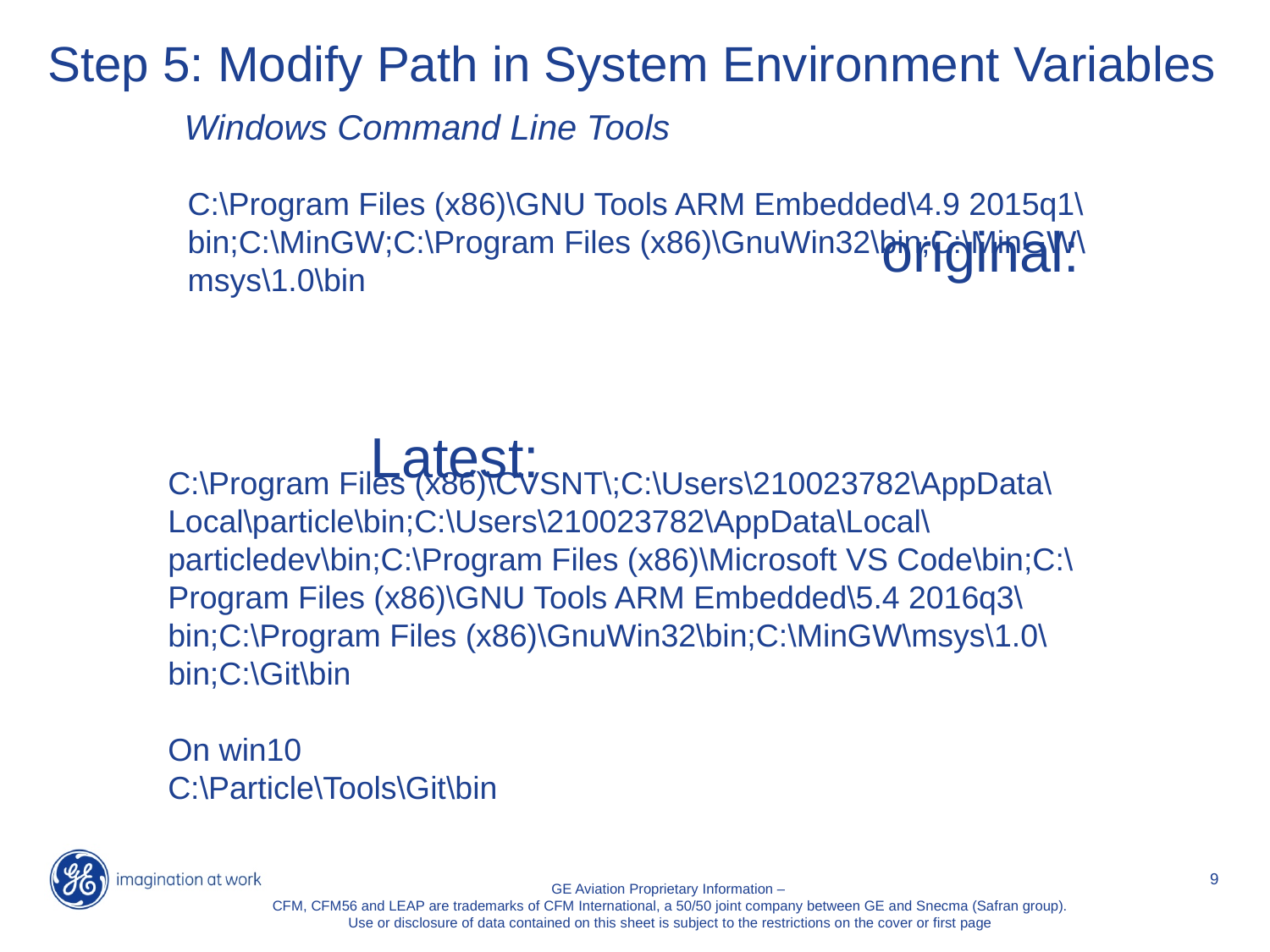

# Step 5: Modify Path in System Environment Variables
Windows Command Line Tools
C:\Program Files (x86)\GNU Tools ARM Embedded\4.9 2015q1\bin;C:\MinGW;C:\Program Files (x86)\GnuWin32\bin;C:\MinGW\msys\1.0\bin

original:
Latest:
C:\Program Files (x86)\CVSNT\;C:\Users\210023782\AppData\Local\particle\bin;C:\Users\210023782\AppData\Local\particledev\bin;C:\Program Files (x86)\Microsoft VS Code\bin;C:\Program Files (x86)\GNU Tools ARM Embedded\5.4 2016q3\bin;C:\Program Files (x86)\GnuWin32\bin;C:\MinGW\msys\1.0\bin;C:\Git\bin

On win10
C:\Particle\Tools\Git\bin